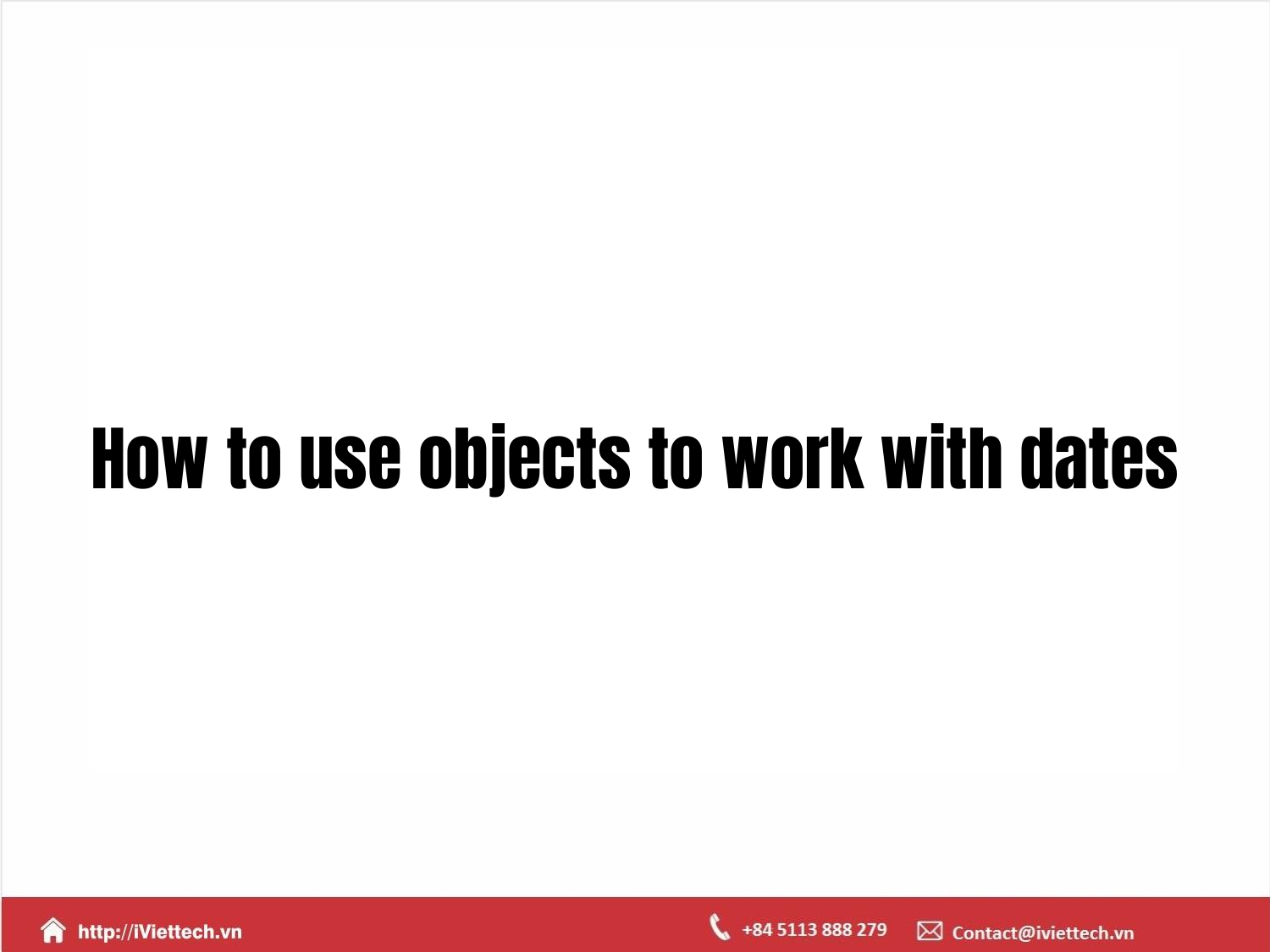

# How to use objects to work with dates